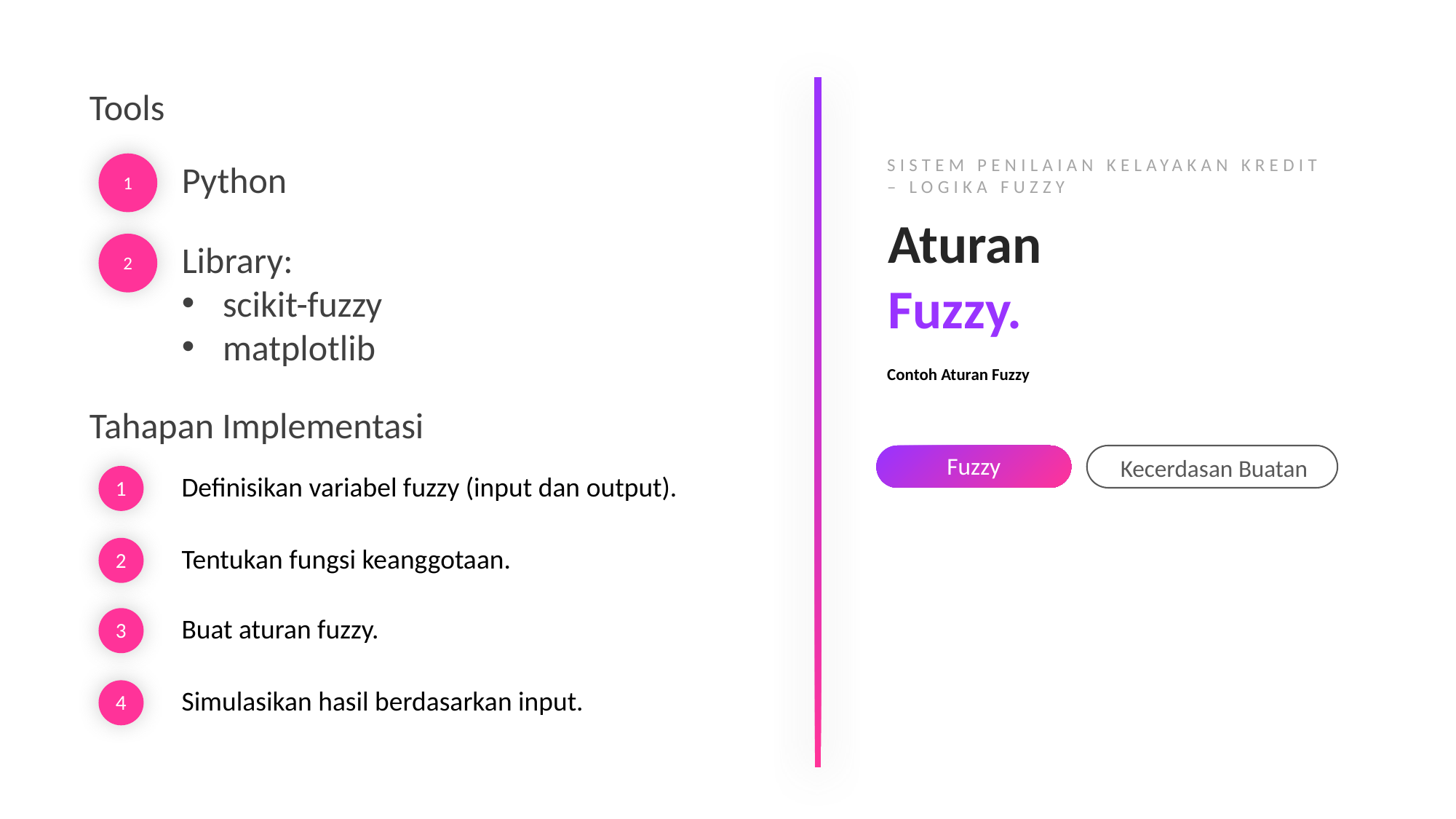

Tools
SISTEM PENILAIAN KELAYAKAN KREDIT – LOGIKA FUZZY
Python

1
Aturan
Fuzzy.
Library:
scikit-fuzzy
matplotlib

2
Contoh Aturan Fuzzy

Tahapan Implementasi

Fuzzy

Kecerdasan Buatan
Definisikan variabel fuzzy (input dan output).

1
Tentukan fungsi keanggotaan.

2
Buat aturan fuzzy.

3
Simulasikan hasil berdasarkan input.

4